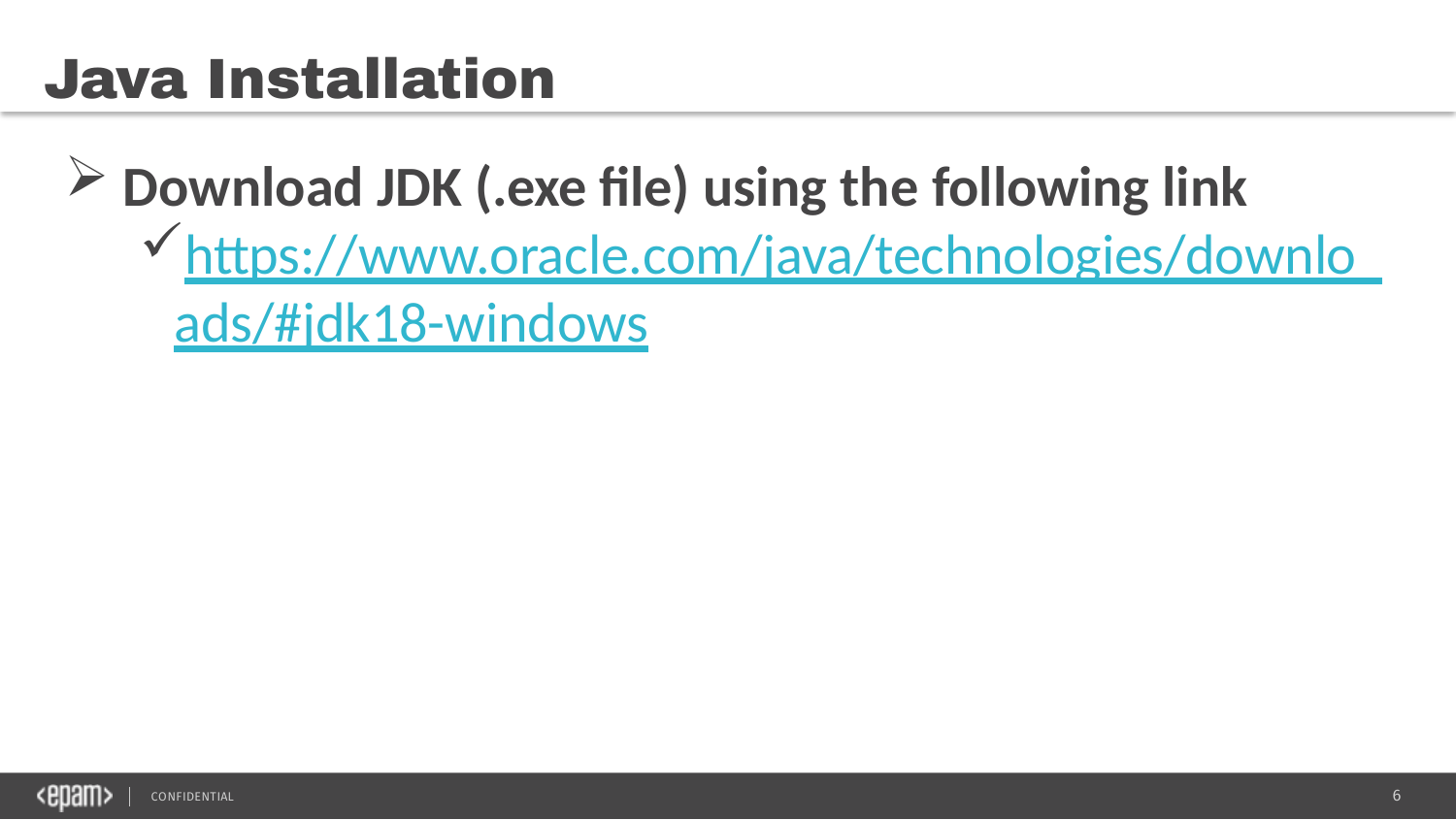

Java Installation
Download JDK (.exe file) using the following link
https://www.oracle.com/java/technologies/downlo  ads/#jdk18-windows
6
CONFIDENTIAL